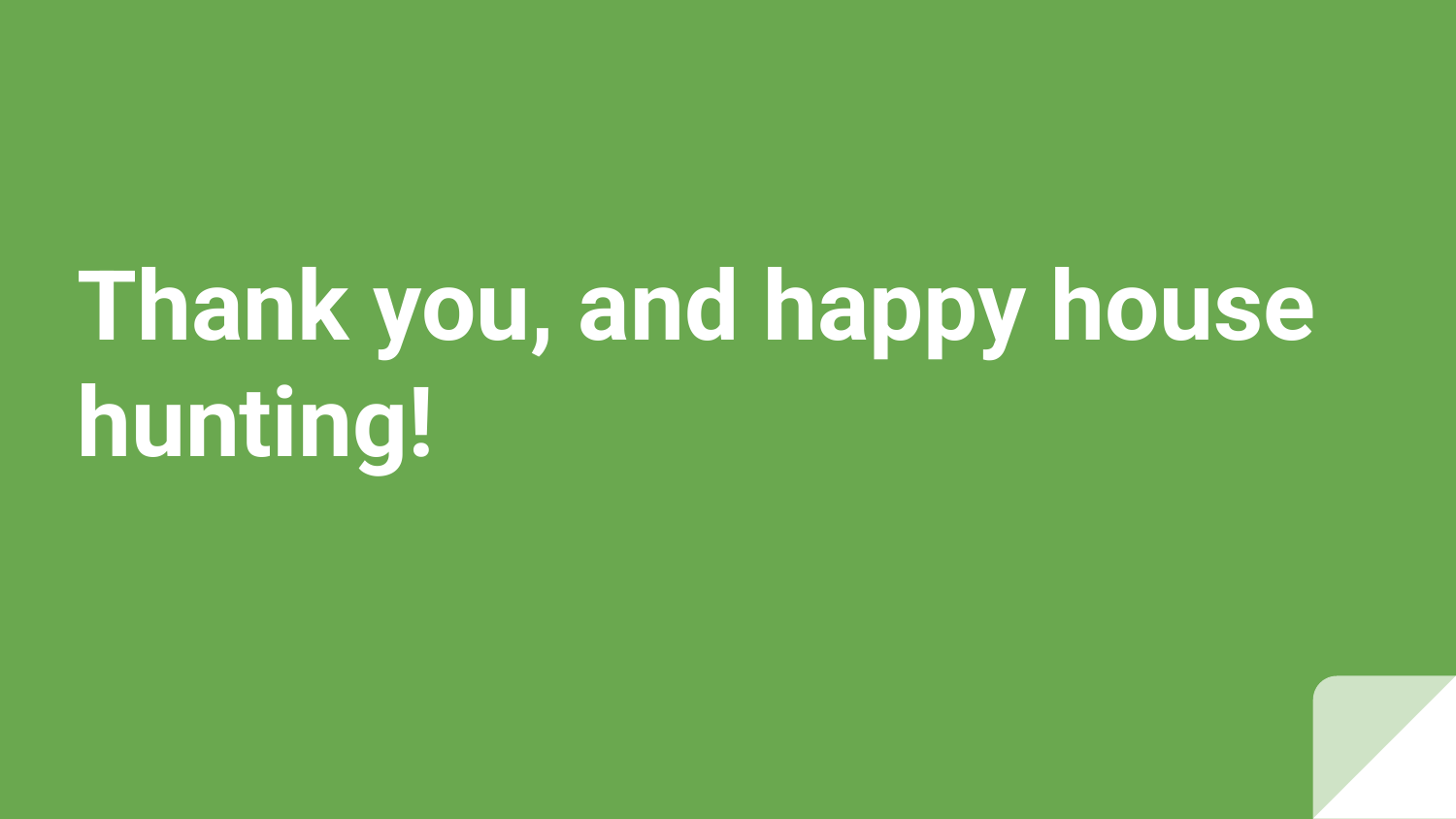

# Thank you, and happy house hunting!